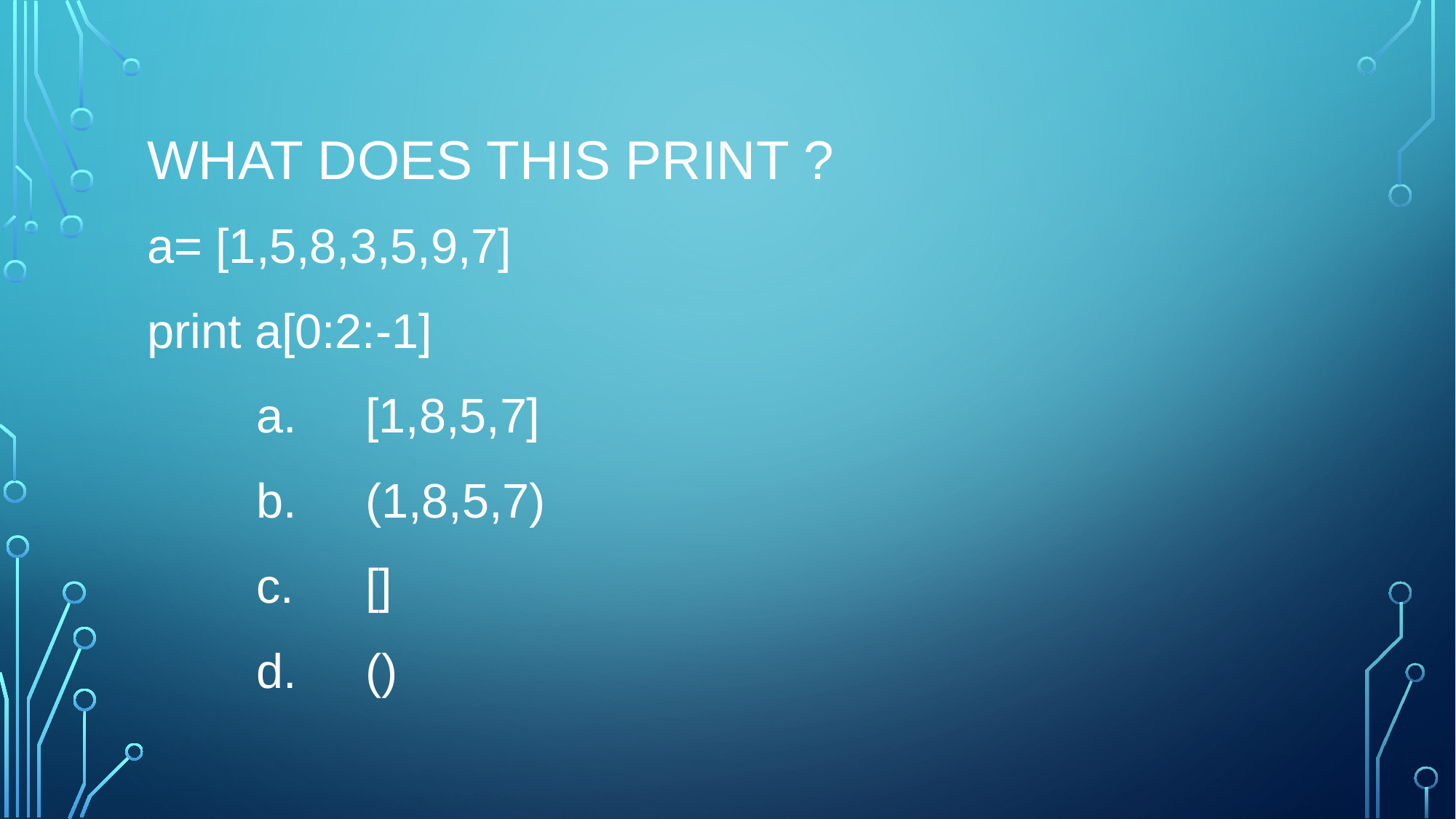

# What does this Print ?
a= [1,5,8,3,5,9,7]
print a[0:2:-1]
	a. 	[1,8,5,7]
	b. 	(1,8,5,7)
	c.	[]
	d.	()